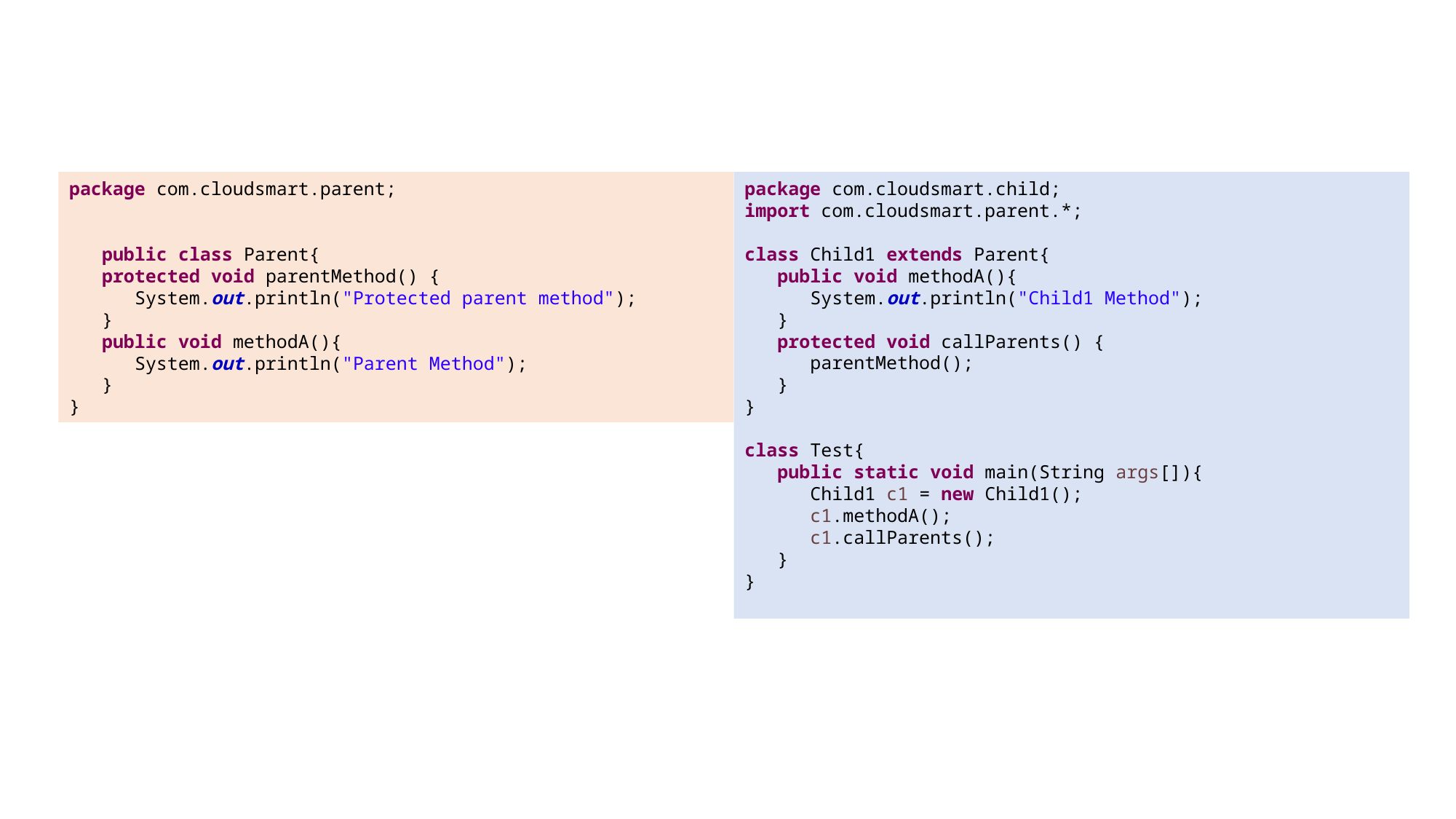

package com.cloudsmart.parent;

   public class Parent{
   protected void parentMethod() {
      System.out.println("Protected parent method");
   }
   public void methodA(){
      System.out.println("Parent Method");
   }
}
package com.cloudsmart.child;
import com.cloudsmart.parent.*;
class Child1 extends Parent{
   public void methodA(){
      System.out.println("Child1 Method");
   }
   protected void callParents() {
      parentMethod();
   }
}

class Test{
   public static void main(String args[]){
      Child1 c1 = new Child1();
      c1.methodA();
      c1.callParents();
   }
}